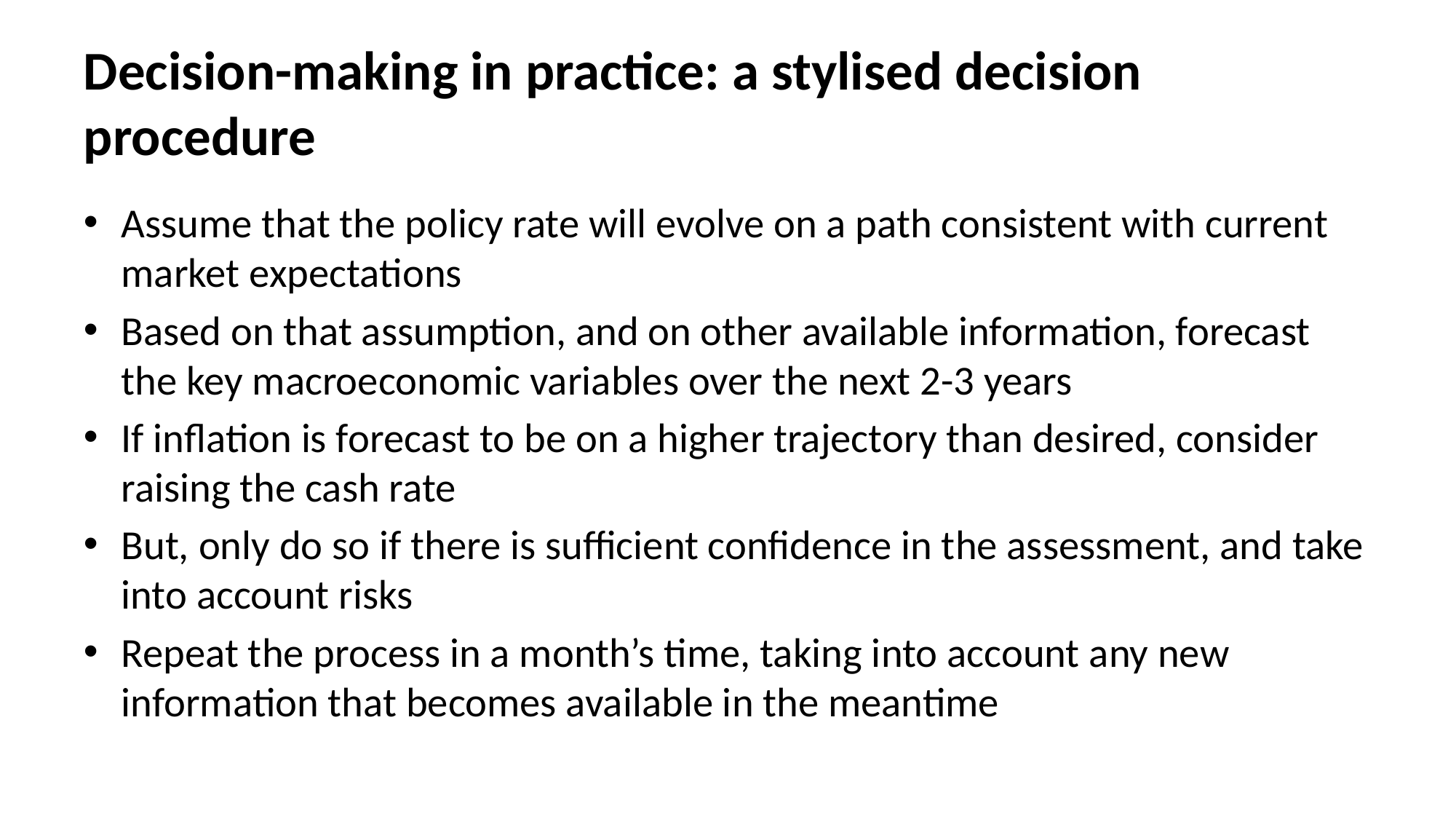

# Decision-making in practice: a stylised decision procedure
Assume that the policy rate will evolve on a path consistent with current market expectations
Based on that assumption, and on other available information, forecast the key macroeconomic variables over the next 2-3 years
If inflation is forecast to be on a higher trajectory than desired, consider raising the cash rate
But, only do so if there is sufficient confidence in the assessment, and take into account risks
Repeat the process in a month’s time, taking into account any new information that becomes available in the meantime